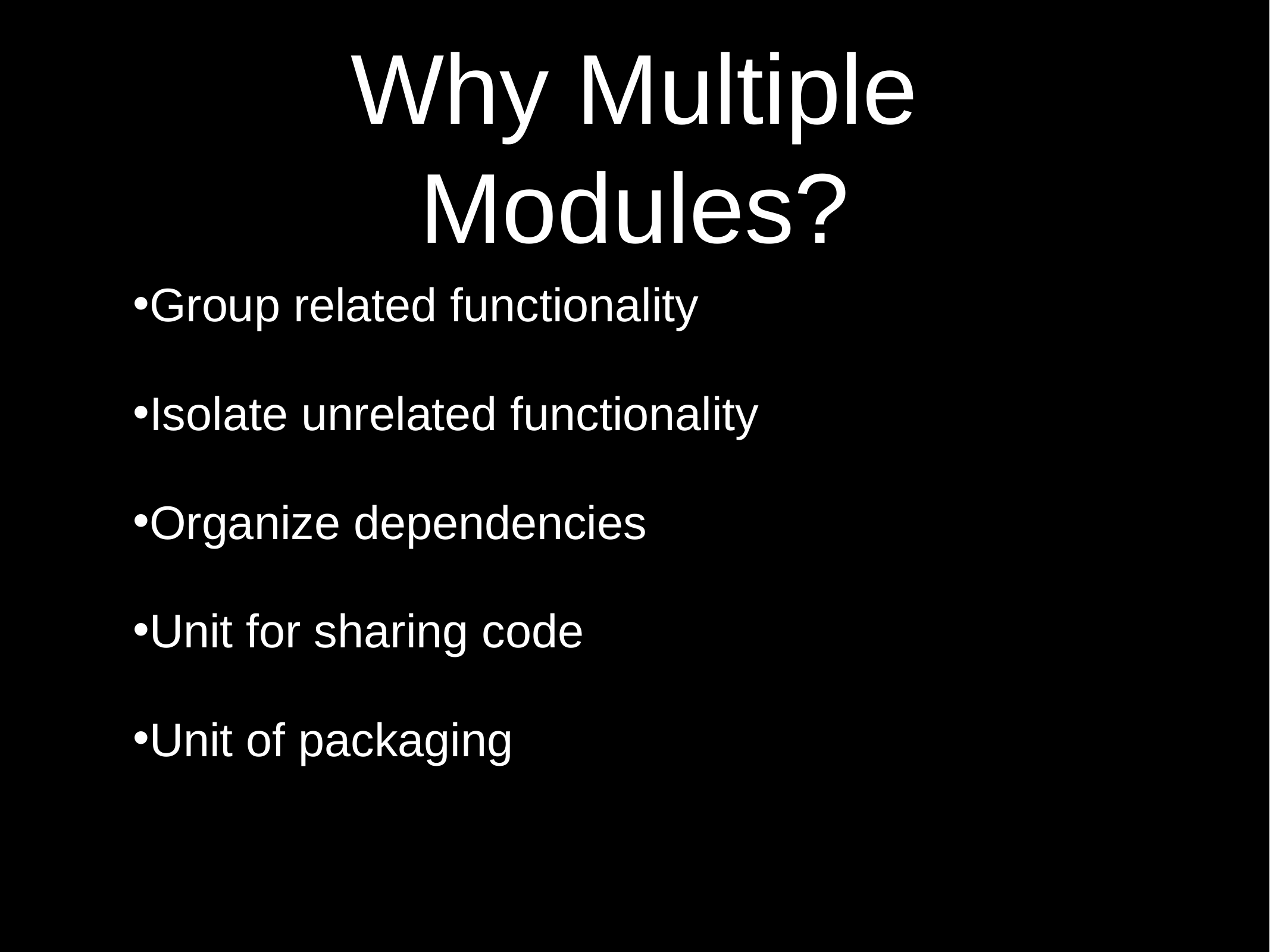

# Why Multiple Modules?
Group related functionality
Isolate unrelated functionality
Organize dependencies
Unit for sharing code
Unit of packaging